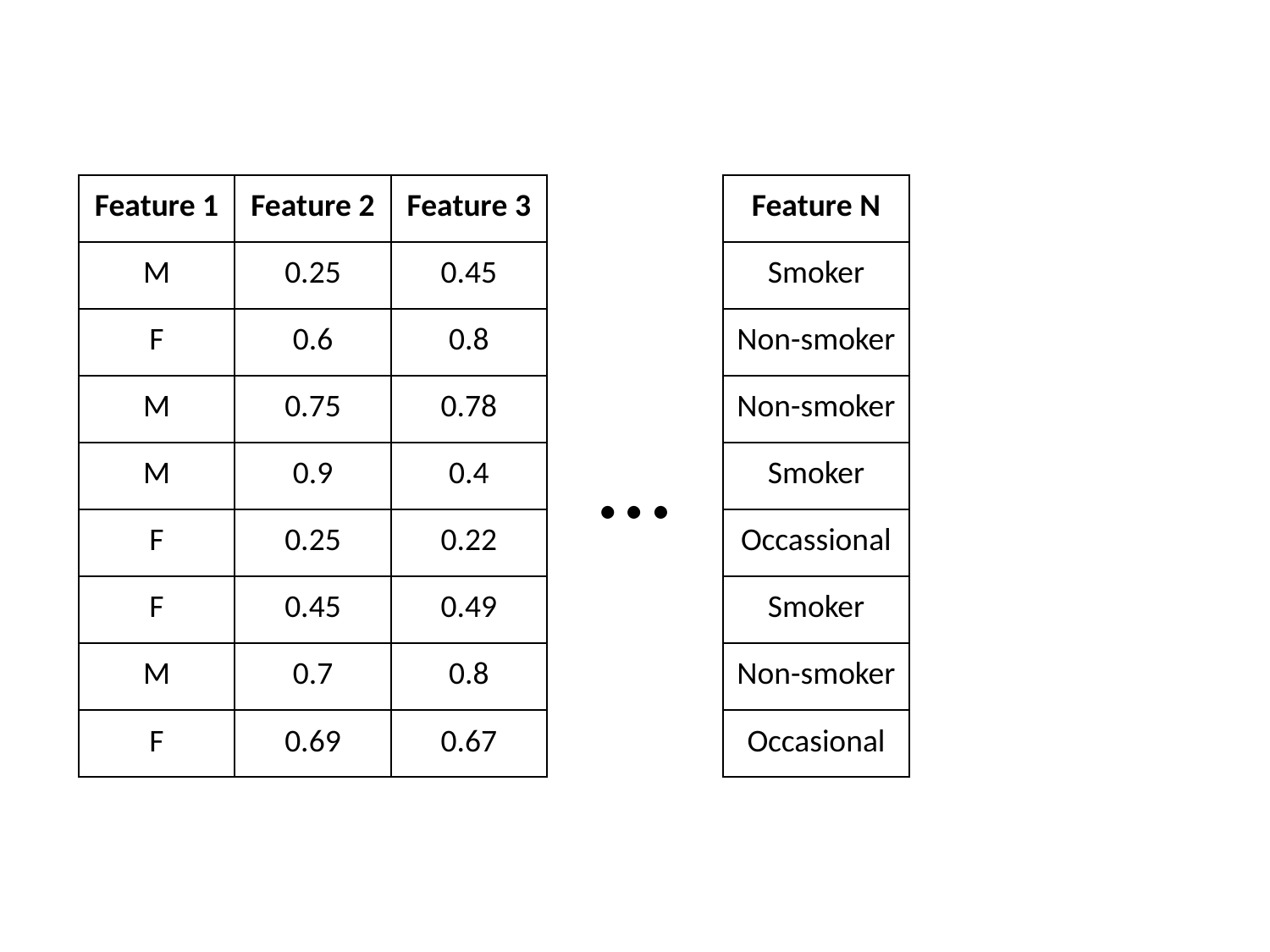

| Feature 1 | Feature 2 | Feature 3 |
| --- | --- | --- |
| M | 0.25 | 0.45 |
| F | 0.6 | 0.8 |
| M | 0.75 | 0.78 |
| M | 0.9 | 0.4 |
| F | 0.25 | 0.22 |
| F | 0.45 | 0.49 |
| M | 0.7 | 0.8 |
| F | 0.69 | 0.67 |
| Feature N |
| --- |
| Smoker |
| Non-smoker |
| Non-smoker |
| Smoker |
| Occassional |
| Smoker |
| Non-smoker |
| Occasional |
…